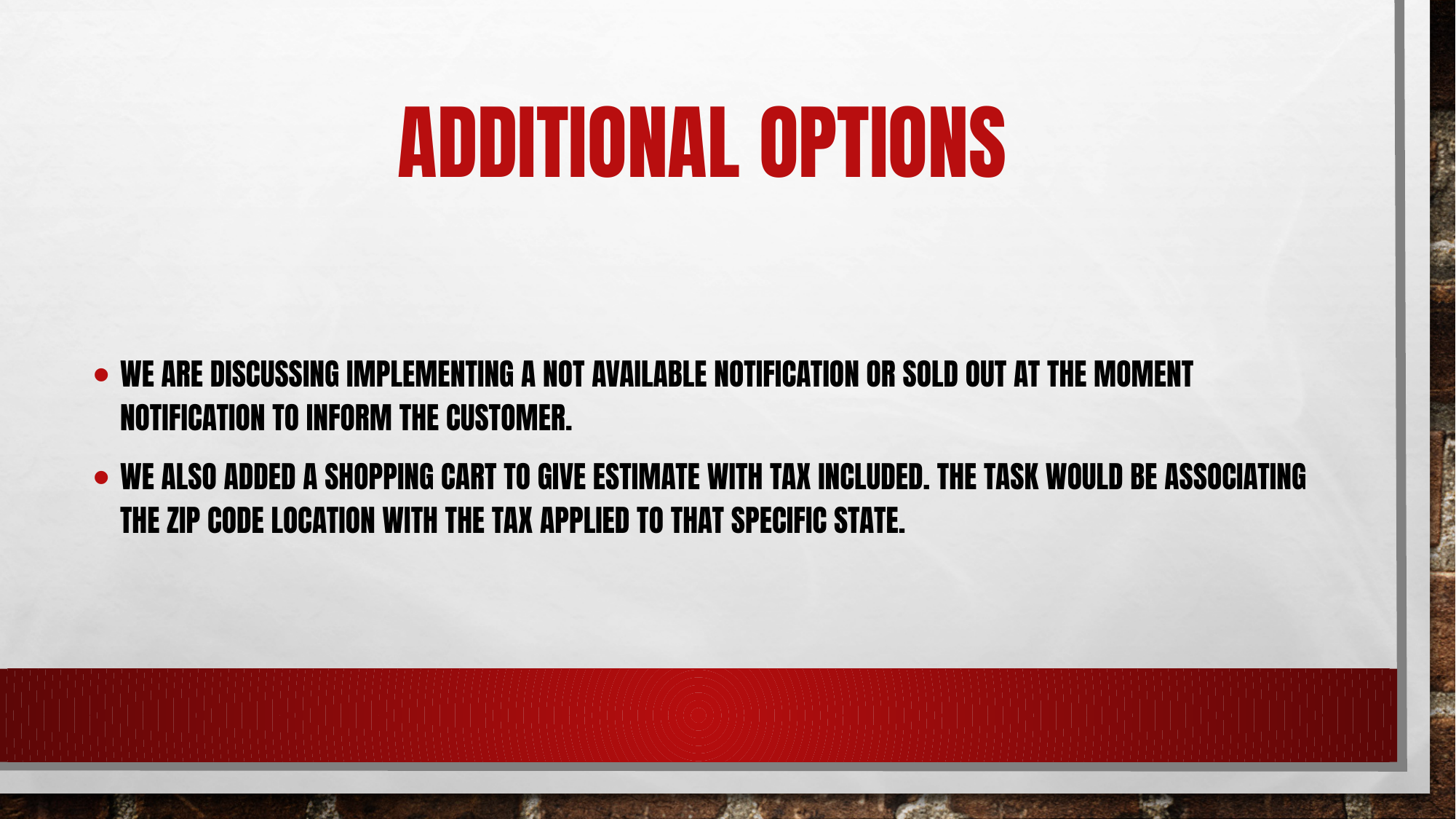

# Additional options
We are discussing implementing a not Available notification or sold out at the moment notification to inform the customer.
We also added a shopping cart to give estimate with tax included. The task would be associating the zip code location with the tax applied to that specific State.